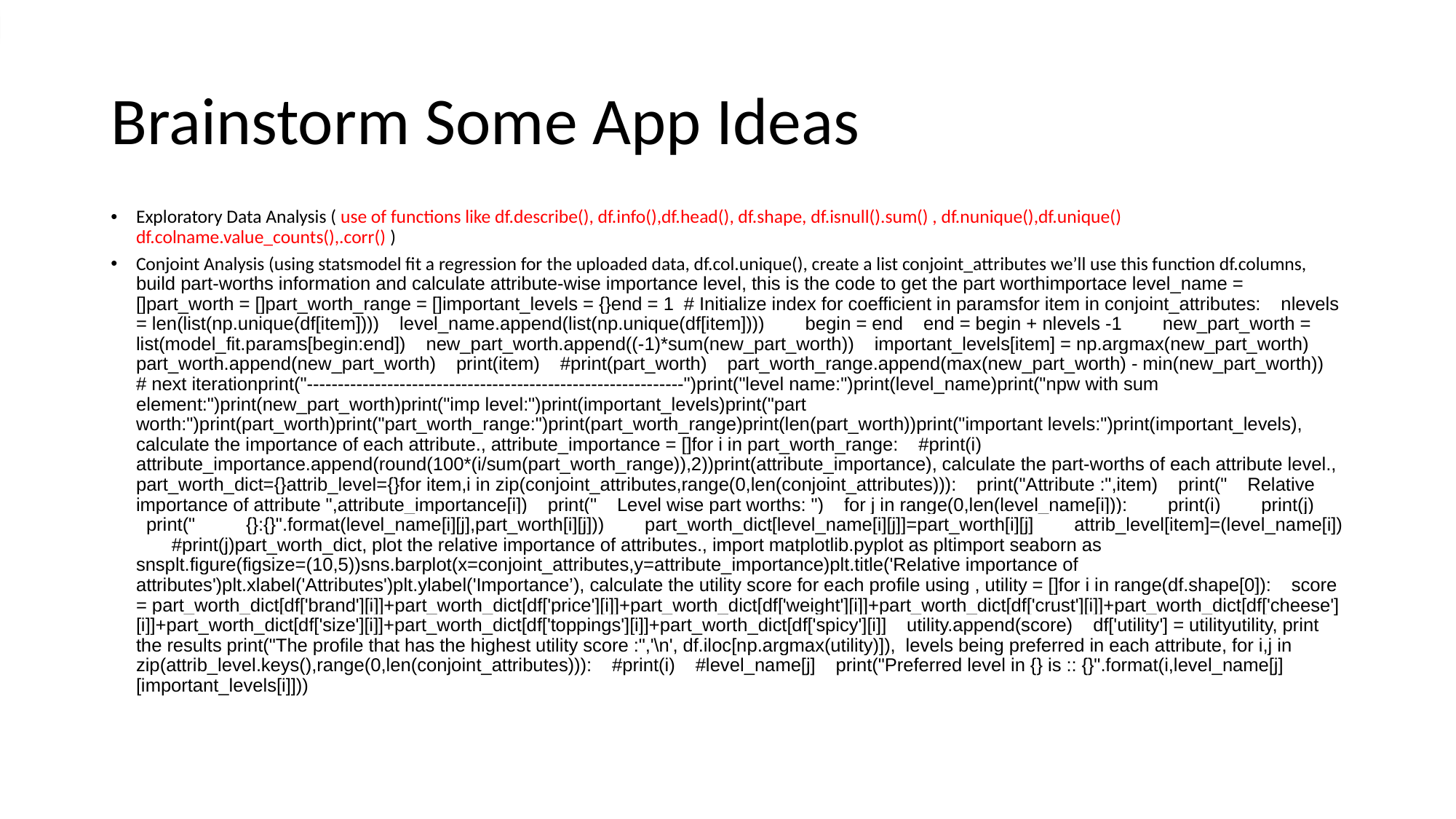

# Brainstorm Some App Ideas
Exploratory Data Analysis ( use of functions like df.describe(), df.info(),df.head(), df.shape, df.isnull().sum() , df.nunique(),df.unique() df.colname.value_counts(),.corr() )
Conjoint Analysis (using statsmodel fit a regression for the uploaded data, df.col.unique(), create a list conjoint_attributes we’ll use this function df.columns, build part-worths information and calculate attribute-wise importance level, this is the code to get the part worthimportace level_name = []part_worth = []part_worth_range = []important_levels = {}end = 1  # Initialize index for coefficient in paramsfor item in conjoint_attributes:    nlevels = len(list(np.unique(df[item])))    level_name.append(list(np.unique(df[item])))        begin = end    end = begin + nlevels -1        new_part_worth = list(model_fit.params[begin:end])    new_part_worth.append((-1)*sum(new_part_worth))    important_levels[item] = np.argmax(new_part_worth)    part_worth.append(new_part_worth)    print(item)    #print(part_worth)    part_worth_range.append(max(new_part_worth) - min(new_part_worth))    # next iterationprint("-------------------------------------------------------------")print("level name:")print(level_name)print("npw with sum element:")print(new_part_worth)print("imp level:")print(important_levels)print("part worth:")print(part_worth)print("part_worth_range:")print(part_worth_range)print(len(part_worth))print("important levels:")print(important_levels), calculate the importance of each attribute., attribute_importance = []for i in part_worth_range:    #print(i)    attribute_importance.append(round(100*(i/sum(part_worth_range)),2))print(attribute_importance), calculate the part-worths of each attribute level., part_worth_dict={}attrib_level={}for item,i in zip(conjoint_attributes,range(0,len(conjoint_attributes))):    print("Attribute :",item)    print("    Relative importance of attribute ",attribute_importance[i])    print("    Level wise part worths: ")    for j in range(0,len(level_name[i])):        print(i)        print(j)        print("          {}:{}".format(level_name[i][j],part_worth[i][j]))        part_worth_dict[level_name[i][j]]=part_worth[i][j]        attrib_level[item]=(level_name[i])        #print(j)part_worth_dict, plot the relative importance of attributes., import matplotlib.pyplot as pltimport seaborn as snsplt.figure(figsize=(10,5))sns.barplot(x=conjoint_attributes,y=attribute_importance)plt.title('Relative importance of attributes')plt.xlabel('Attributes')plt.ylabel('Importance’), calculate the utility score for each profile using , utility = []for i in range(df.shape[0]):    score = part_worth_dict[df['brand'][i]]+part_worth_dict[df['price'][i]]+part_worth_dict[df['weight'][i]]+part_worth_dict[df['crust'][i]]+part_worth_dict[df['cheese'][i]]+part_worth_dict[df['size'][i]]+part_worth_dict[df['toppings'][i]]+part_worth_dict[df['spicy'][i]]    utility.append(score)    df['utility'] = utilityutility, print the results print("The profile that has the highest utility score :",'\n', df.iloc[np.argmax(utility)]),  levels being preferred in each attribute, for i,j in zip(attrib_level.keys(),range(0,len(conjoint_attributes))):    #print(i)    #level_name[j]    print("Preferred level in {} is :: {}".format(i,level_name[j][important_levels[i]]))